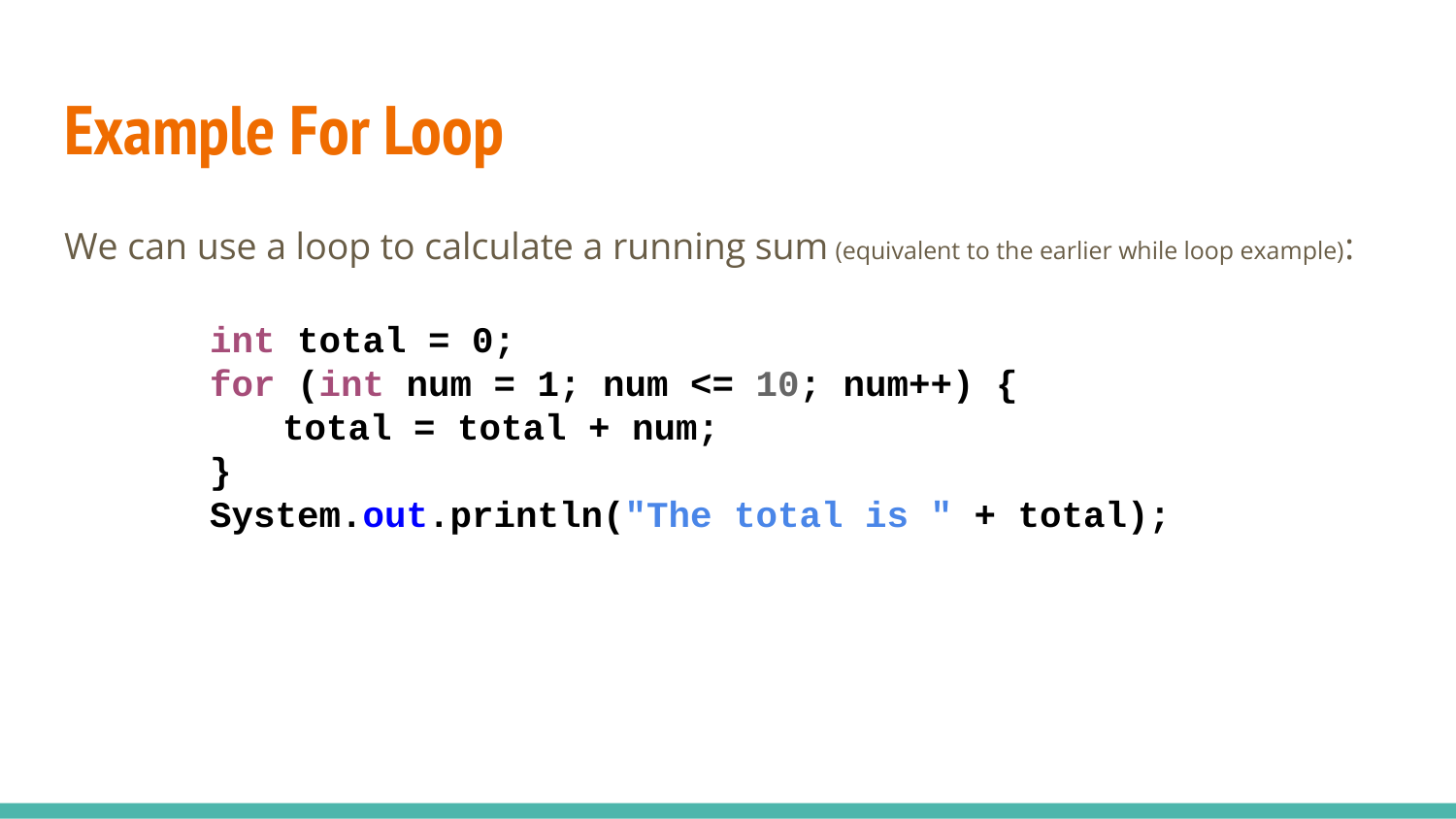

# Example For Loop
We can use a loop to calculate a running sum (equivalent to the earlier while loop example):

int total = 0;
for (int num = 1; num <= 10; num++) {
total = total + num;
}
System.out.println("The total is " + total);